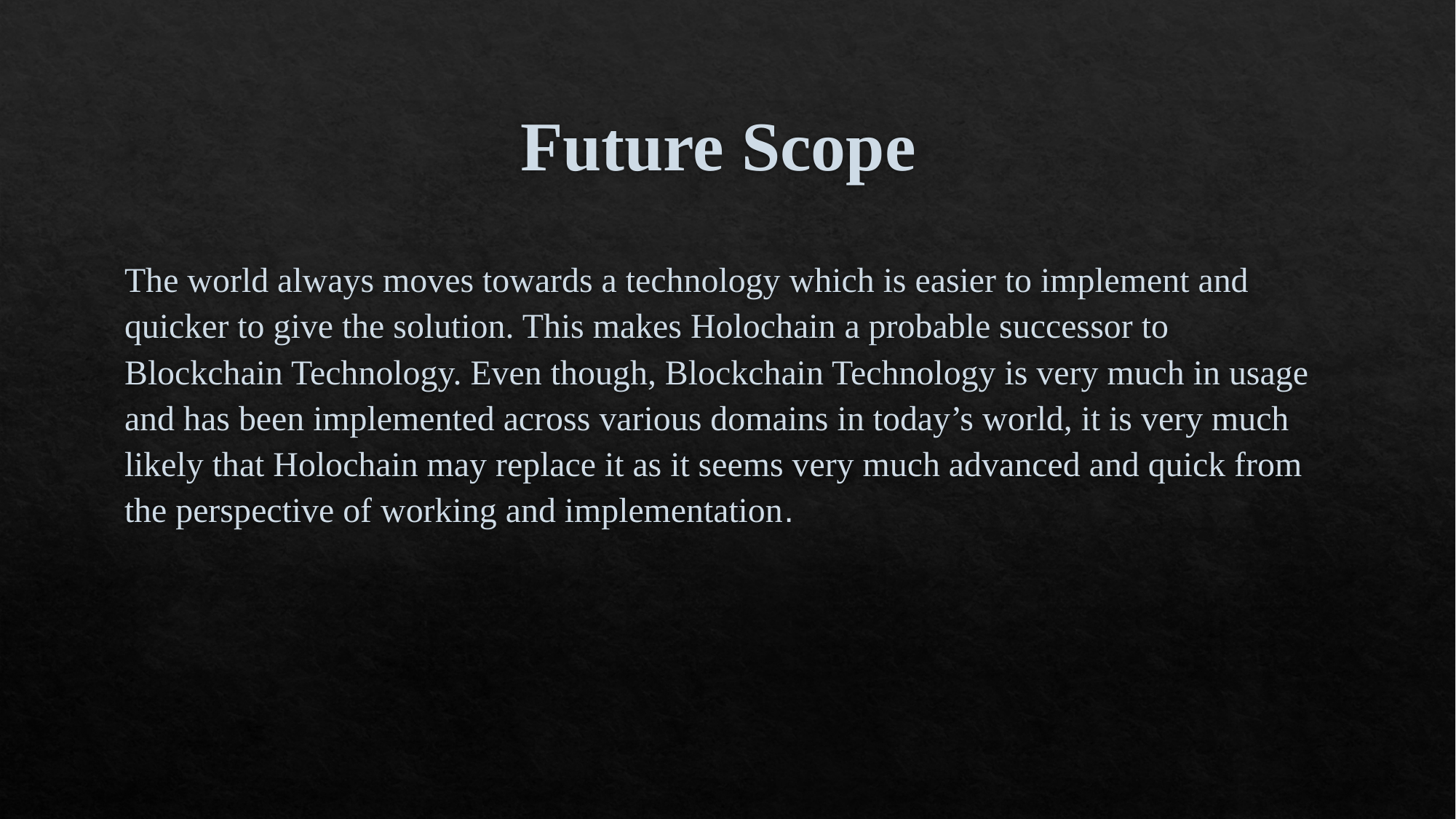

# Future Scope
The world always moves towards a technology which is easier to implement and quicker to give the solution. This makes Holochain a probable successor to Blockchain Technology. Even though, Blockchain Technology is very much in usage and has been implemented across various domains in today’s world, it is very much likely that Holochain may replace it as it seems very much advanced and quick from the perspective of working and implementation.